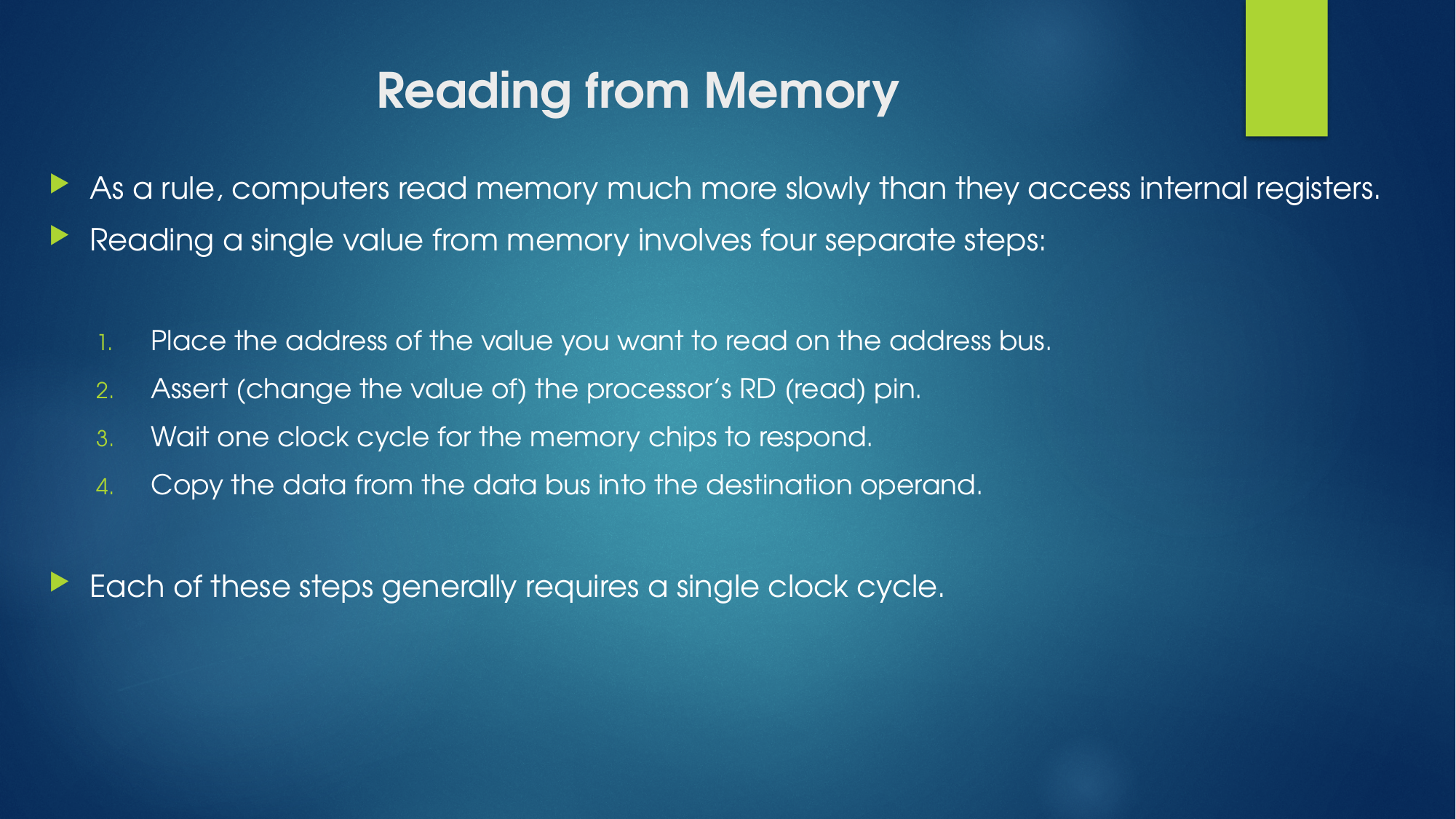

# Reading from Memory
As a rule, computers read memory much more slowly than they access internal registers.
Reading a single value from memory involves four separate steps:

Place the address of the value you want to read on the address bus.
Assert (change the value of) the processor’s RD (read) pin.
Wait one clock cycle for the memory chips to respond.
Copy the data from the data bus into the destination operand.

Each of these steps generally requires a single clock cycle.